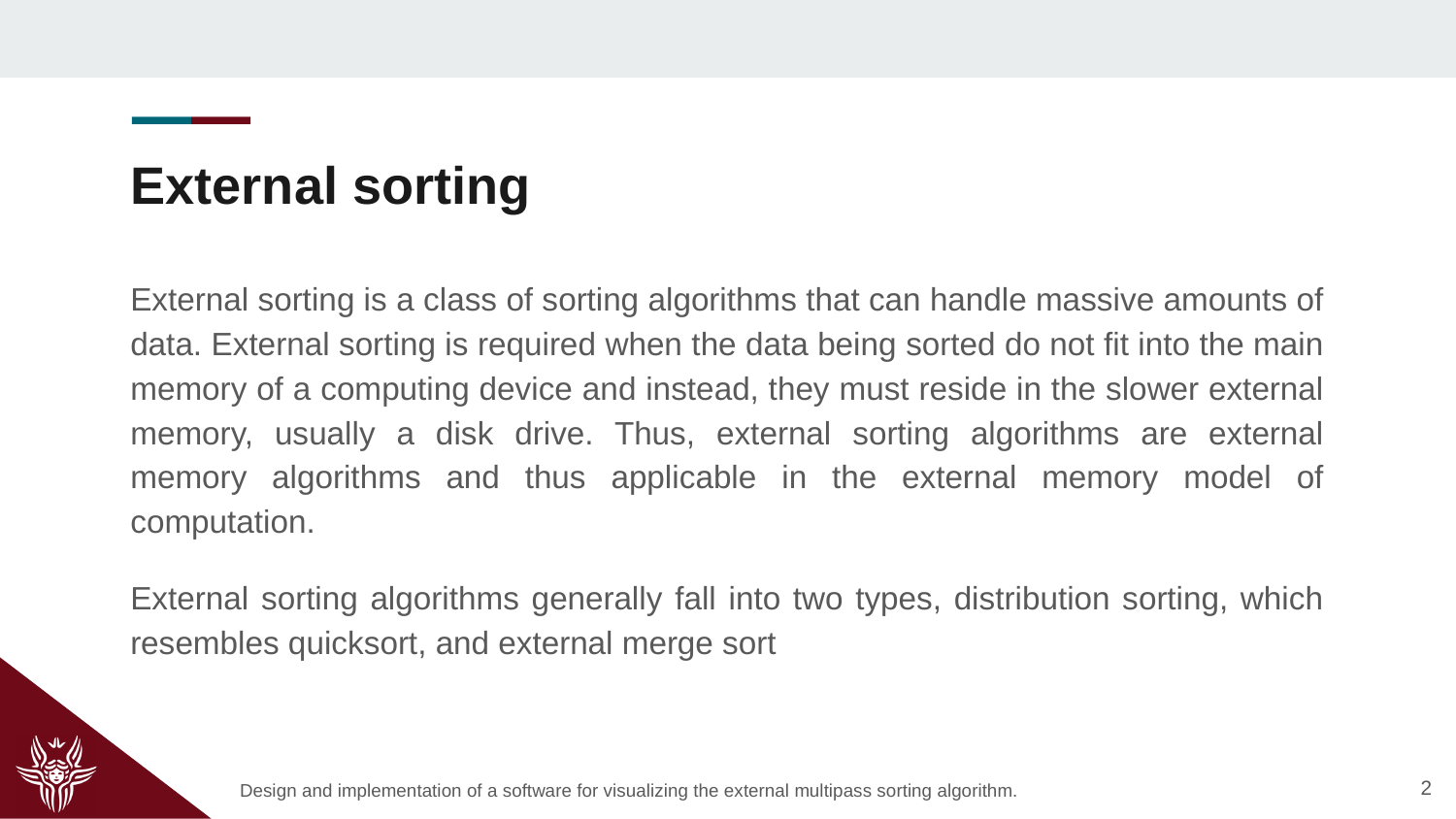

# External sorting
External sorting is a class of sorting algorithms that can handle massive amounts of data. External sorting is required when the data being sorted do not fit into the main memory of a computing device and instead, they must reside in the slower external memory, usually a disk drive. Thus, external sorting algorithms are external memory algorithms and thus applicable in the external memory model of computation.
External sorting algorithms generally fall into two types, distribution sorting, which resembles quicksort, and external merge sort
2
Design and implementation of a software for visualizing the external multipass sorting algorithm.